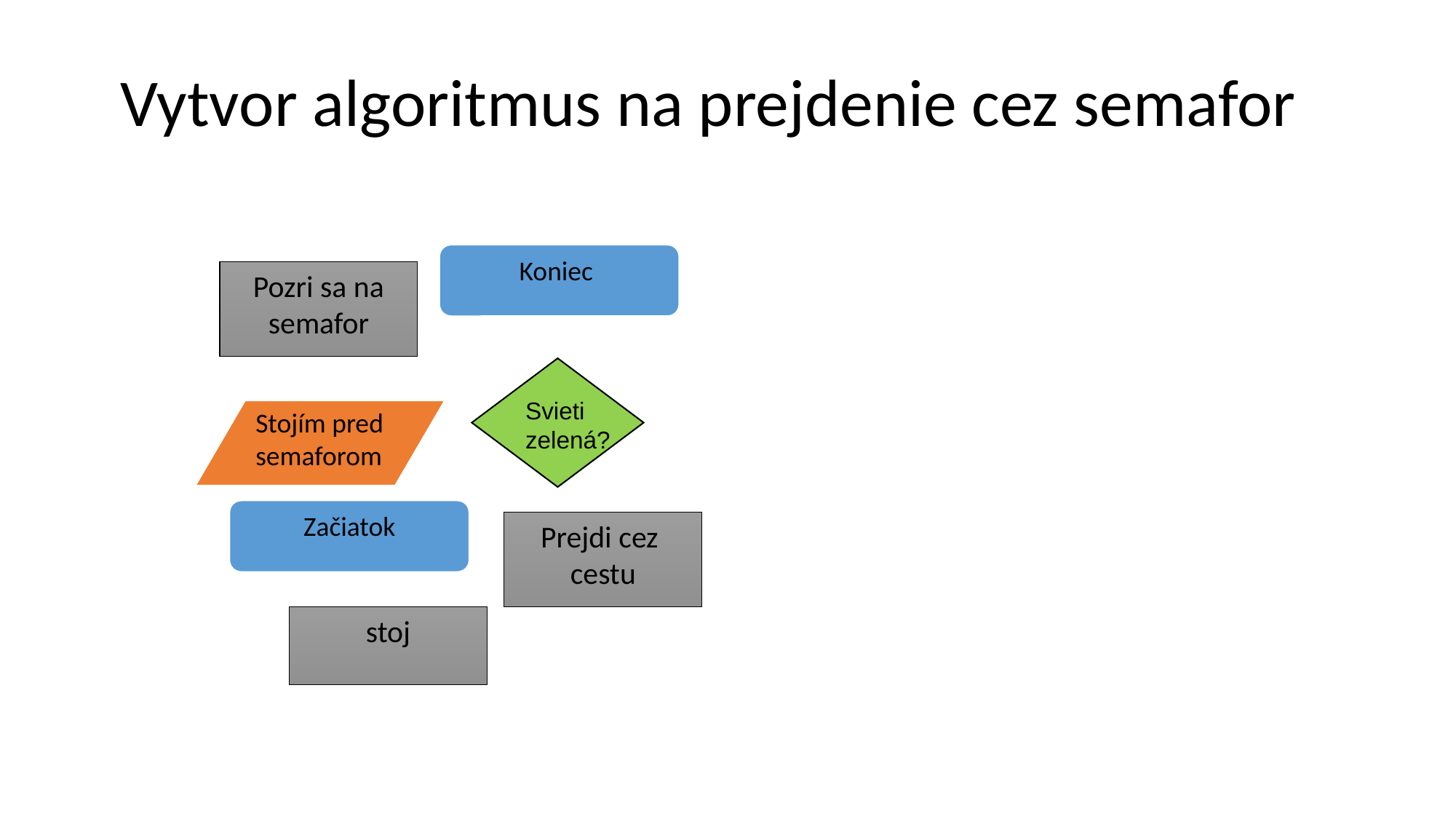

# Vytvor algoritmus na prejdenie cez semafor
Koniec

Pozri sa na
semafor

Svieti
zelená?
Stojím pred
semaforom
Začiatok
Prejdi cez
cestu
stoj